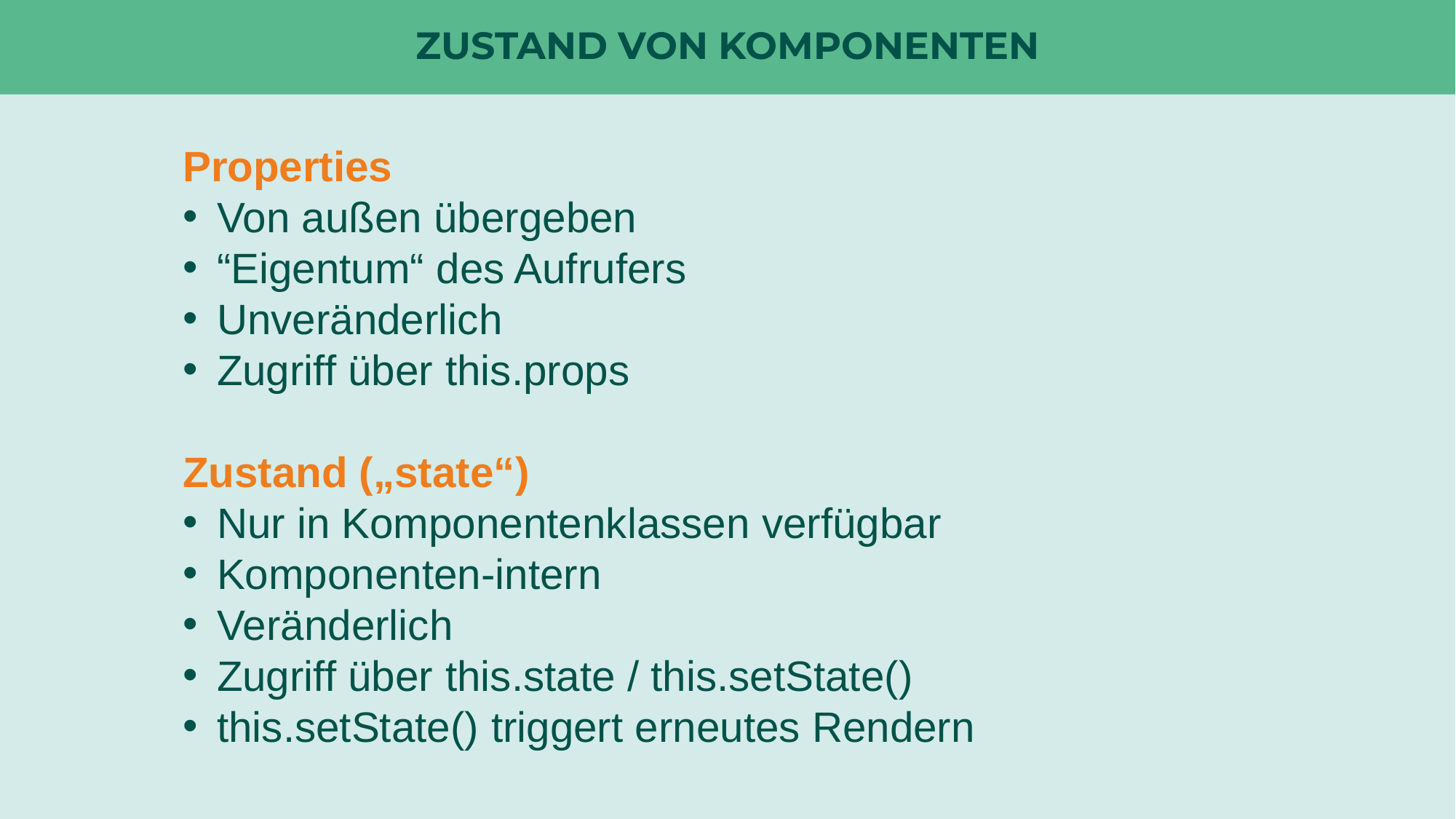

# Zustand von Komponenten
Properties
Von außen übergeben
“Eigentum“ des Aufrufers
Unveränderlich
Zugriff über this.props

Zustand („state“)
Nur in Komponentenklassen verfügbar
Komponenten-intern
Veränderlich
Zugriff über this.state / this.setState()
this.setState() triggert erneutes Rendern